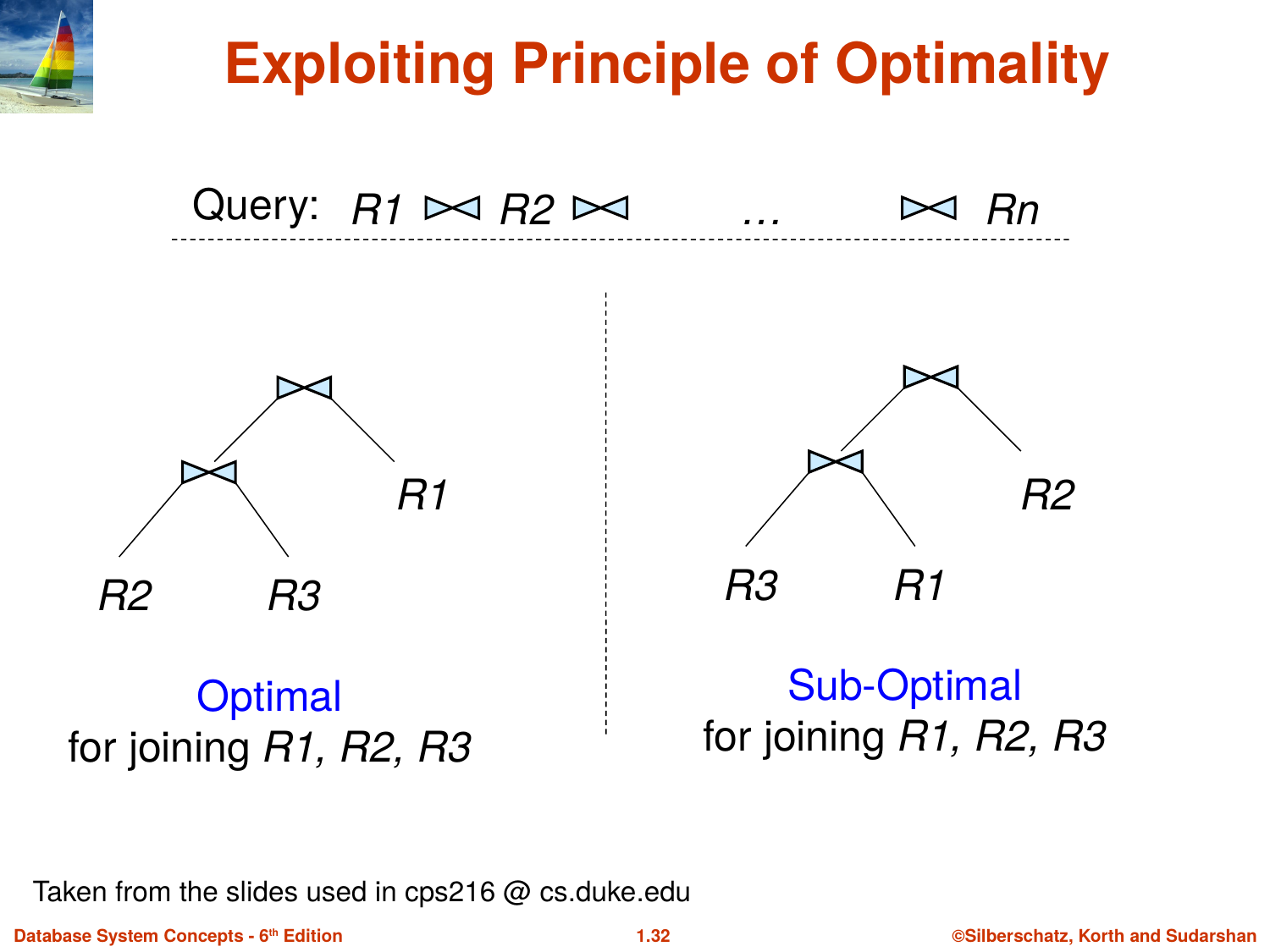

# Exploiting Principle of Optimality
Query:
R1        R2                …                 Rn

R3
R1

R2
R3
R1
R2
Sub-Optimal
for joining R1, R2, R3
Optimal
for joining R1, R2, R3
Taken from the slides used in cps216 @ cs.duke.edu